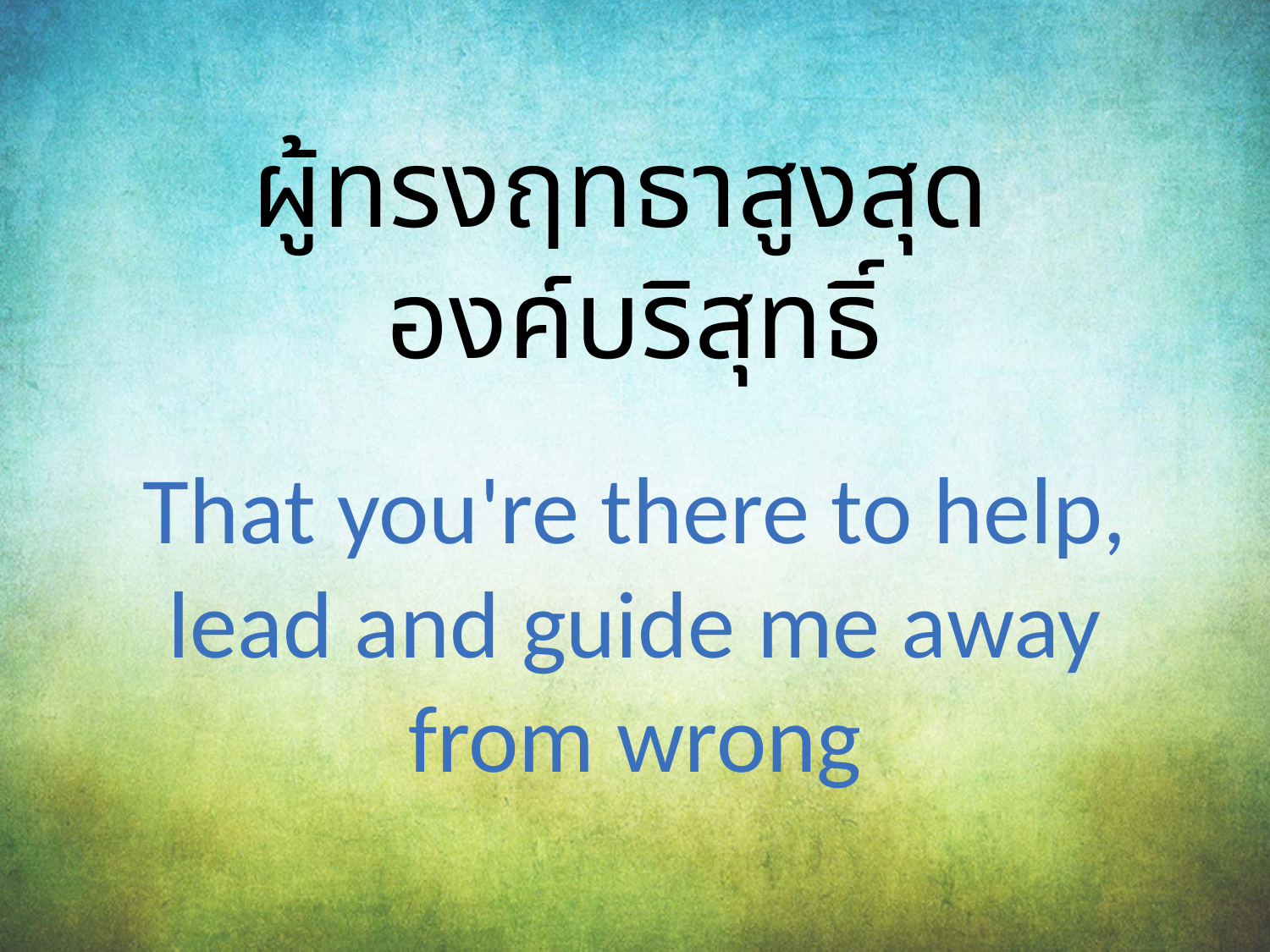

ผู้ทรงฤทธาสูงสุด
องค์บริสุทธิ์
That you're there to help, lead and guide me away from wrong